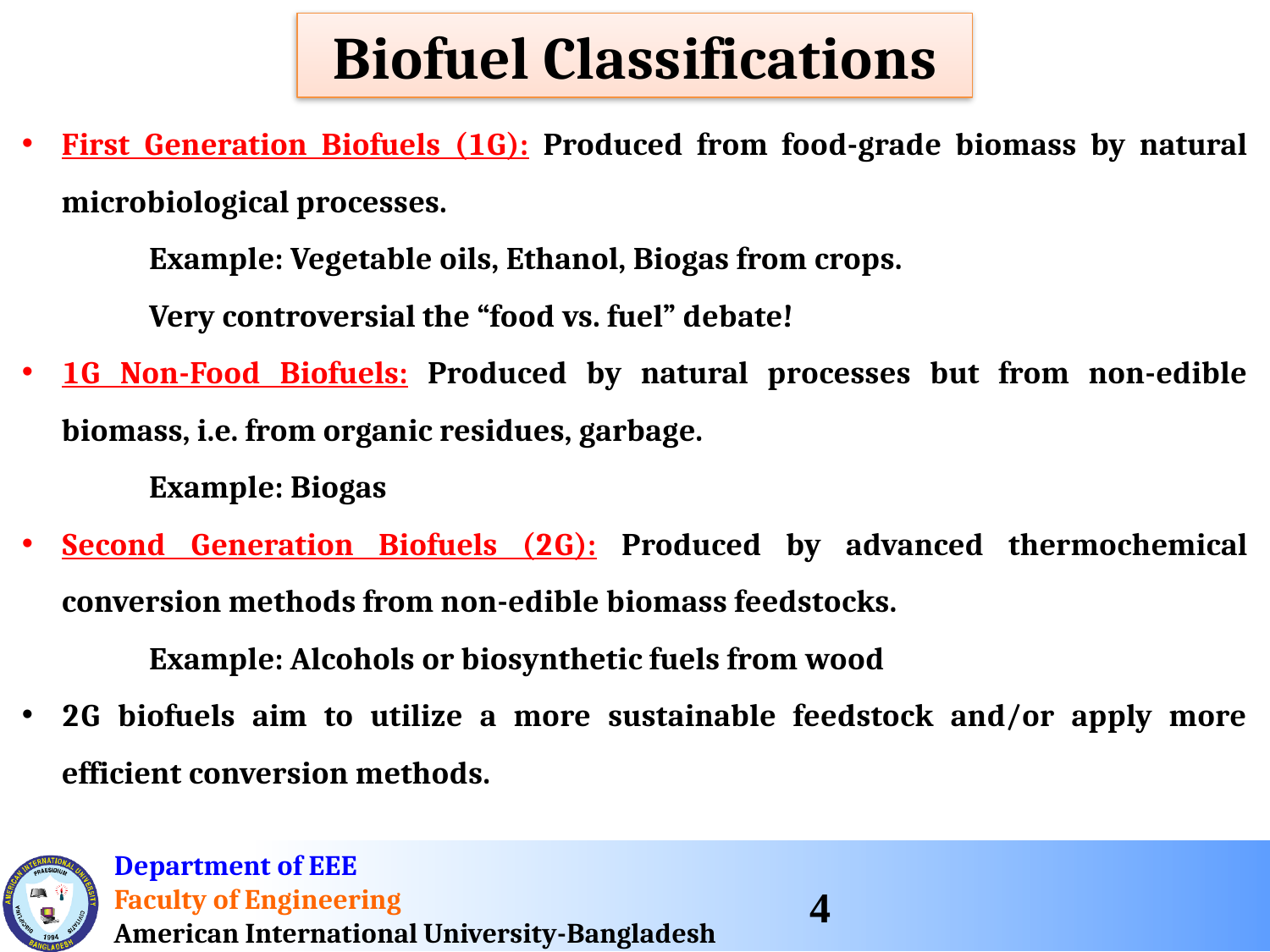

Biofuel Classifications
First Generation Biofuels (1G): Produced from food-grade biomass by natural microbiological processes.
	Example: Vegetable oils, Ethanol, Biogas from crops.
	Very controversial the “food vs. fuel” debate!
1G Non-Food Biofuels: Produced by natural processes but from non-edible biomass, i.e. from organic residues, garbage.
	Example: Biogas
Second Generation Biofuels (2G): Produced by advanced thermochemical conversion methods from non-edible biomass feedstocks.
	Example: Alcohols or biosynthetic fuels from wood
2G biofuels aim to utilize a more sustainable feedstock and/or apply more efficient conversion methods.
4